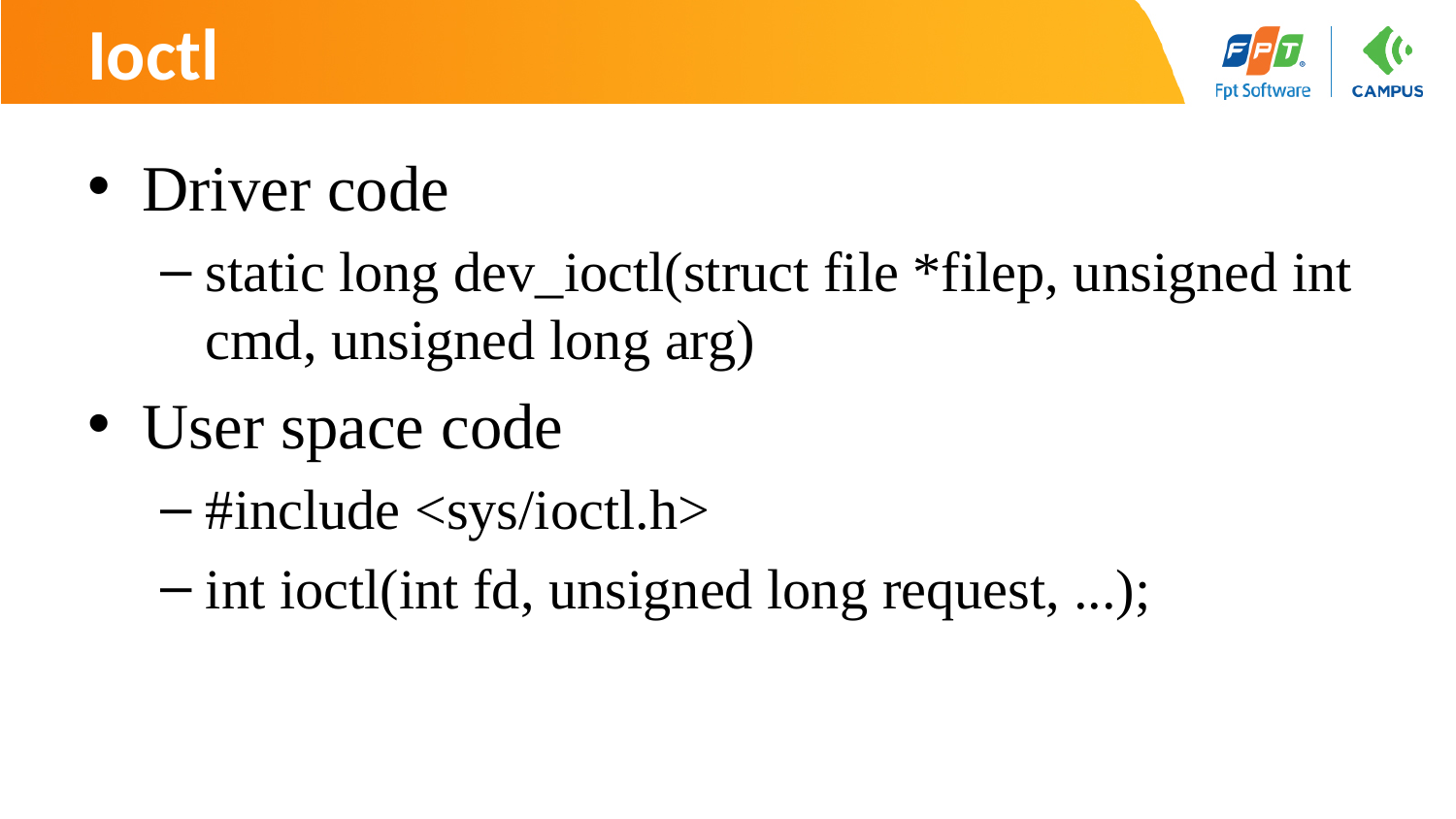

# Ioctl
Driver code
static long dev_ioctl(struct file *filep, unsigned int cmd, unsigned long arg)
User space code
#include <sys/ioctl.h>
int ioctl(int fd, unsigned long request, ...);